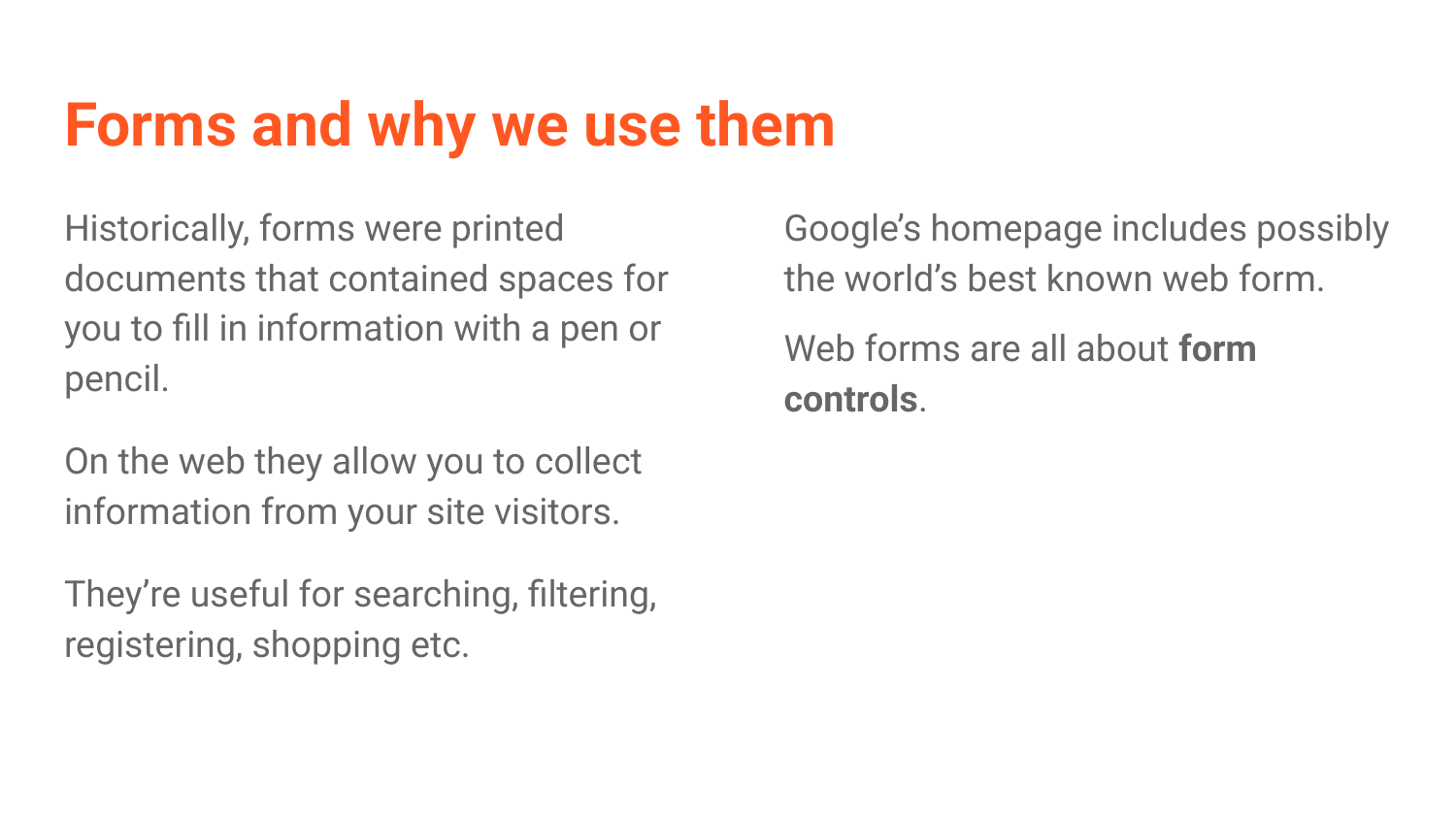

# Forms and why we use them
Historically, forms were printed documents that contained spaces for you to fill in information with a pen or pencil.
On the web they allow you to collect information from your site visitors.
They’re useful for searching, filtering, registering, shopping etc.
Google’s homepage includes possibly the world’s best known web form.
Web forms are all about form controls.